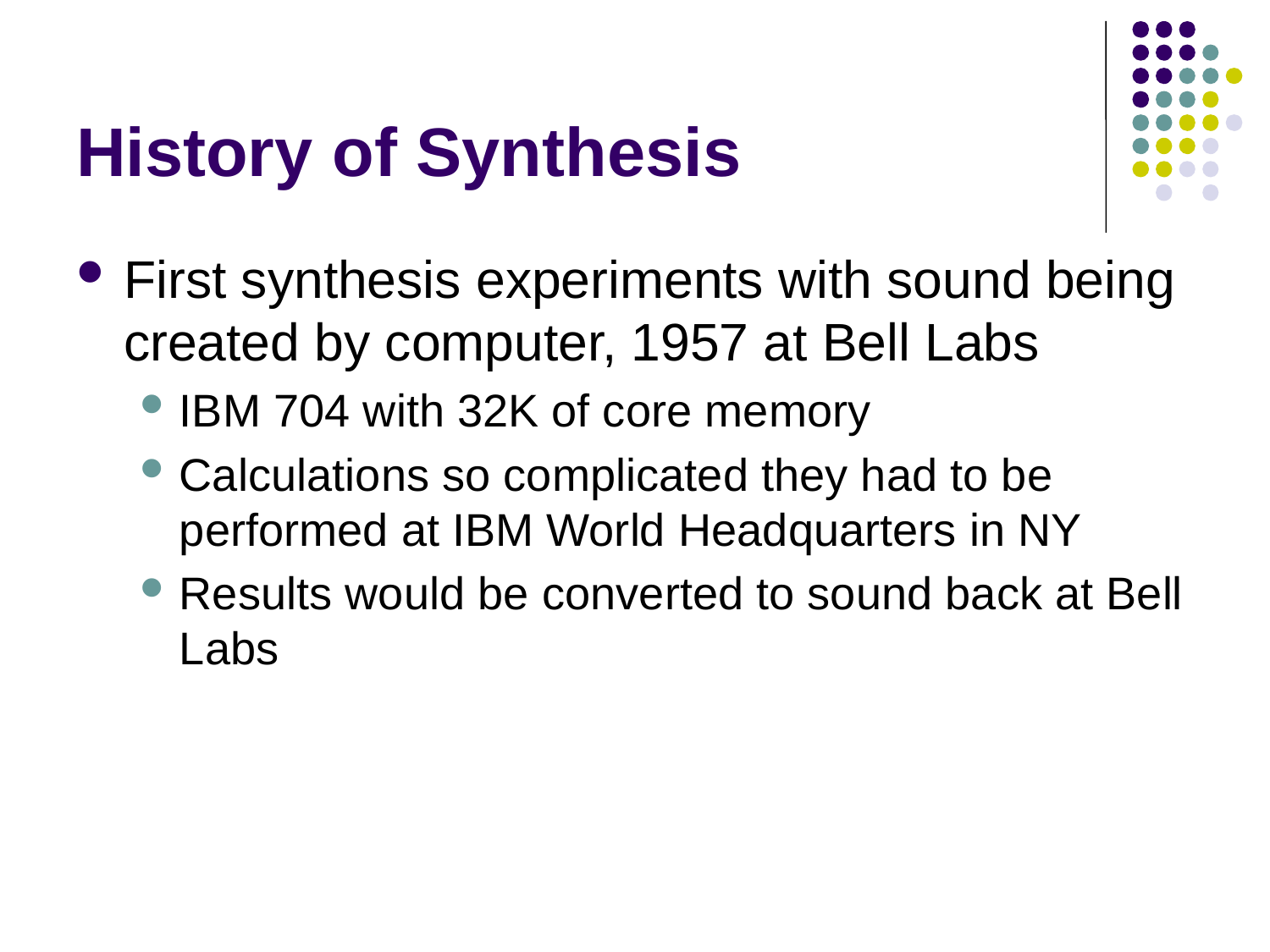

# History of Synthesis
First synthesis experiments with sound being created by computer, 1957 at Bell Labs
IBM 704 with 32K of core memory
Calculations so complicated they had to be performed at IBM World Headquarters in NY
Results would be converted to sound back at Bell Labs